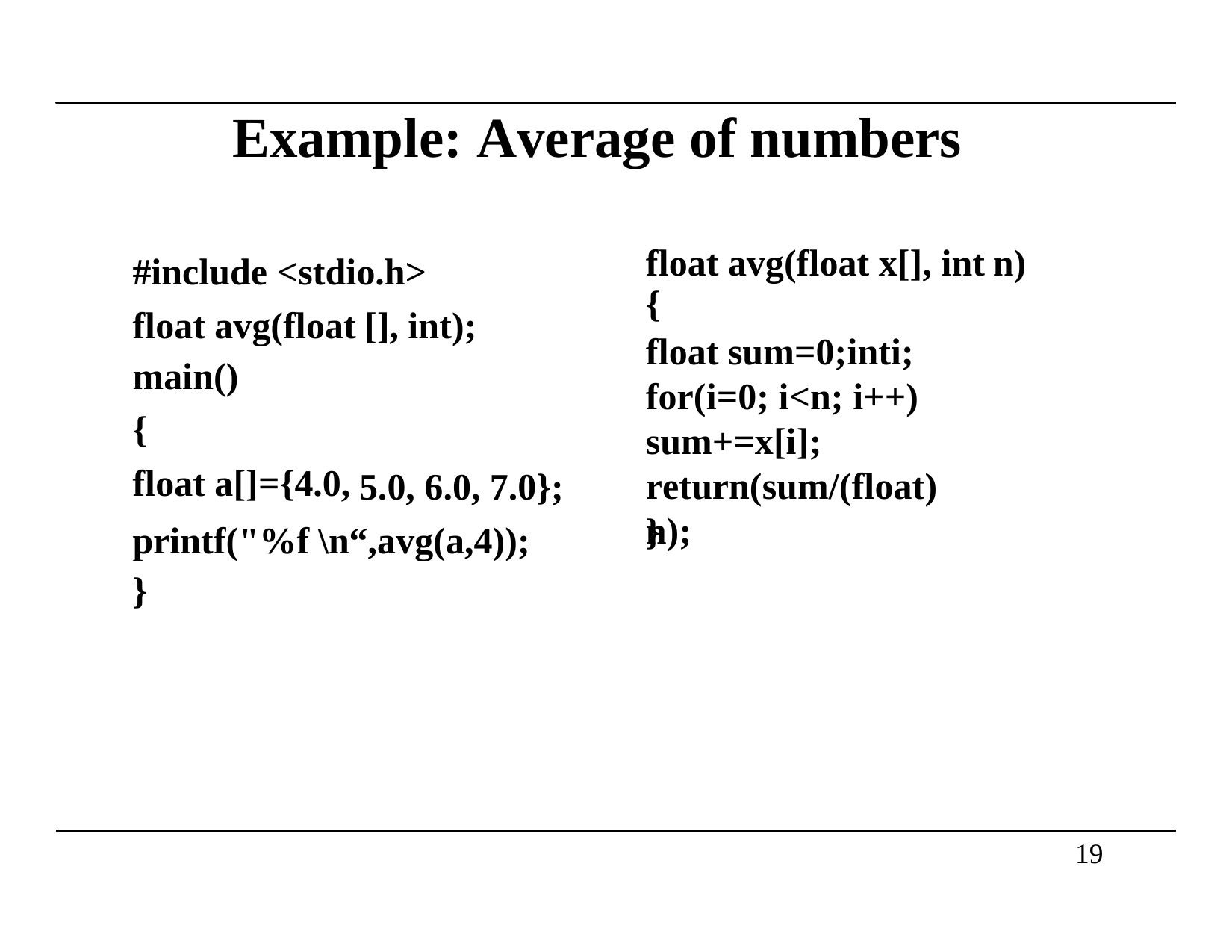

Example: Average of numbers
float avg(float x[], int
{
float sum=0;inti; for(i=0; i<n; i++) sum+=x[i]; return(sum/(float) n);
n)
#include <stdio.h>
float avg(float
main()
{
float a[]={4.0,
[],
int);
5.0, 6.0,
7.0};
}
printf("%f
}
\n“,avg(a,4));

19